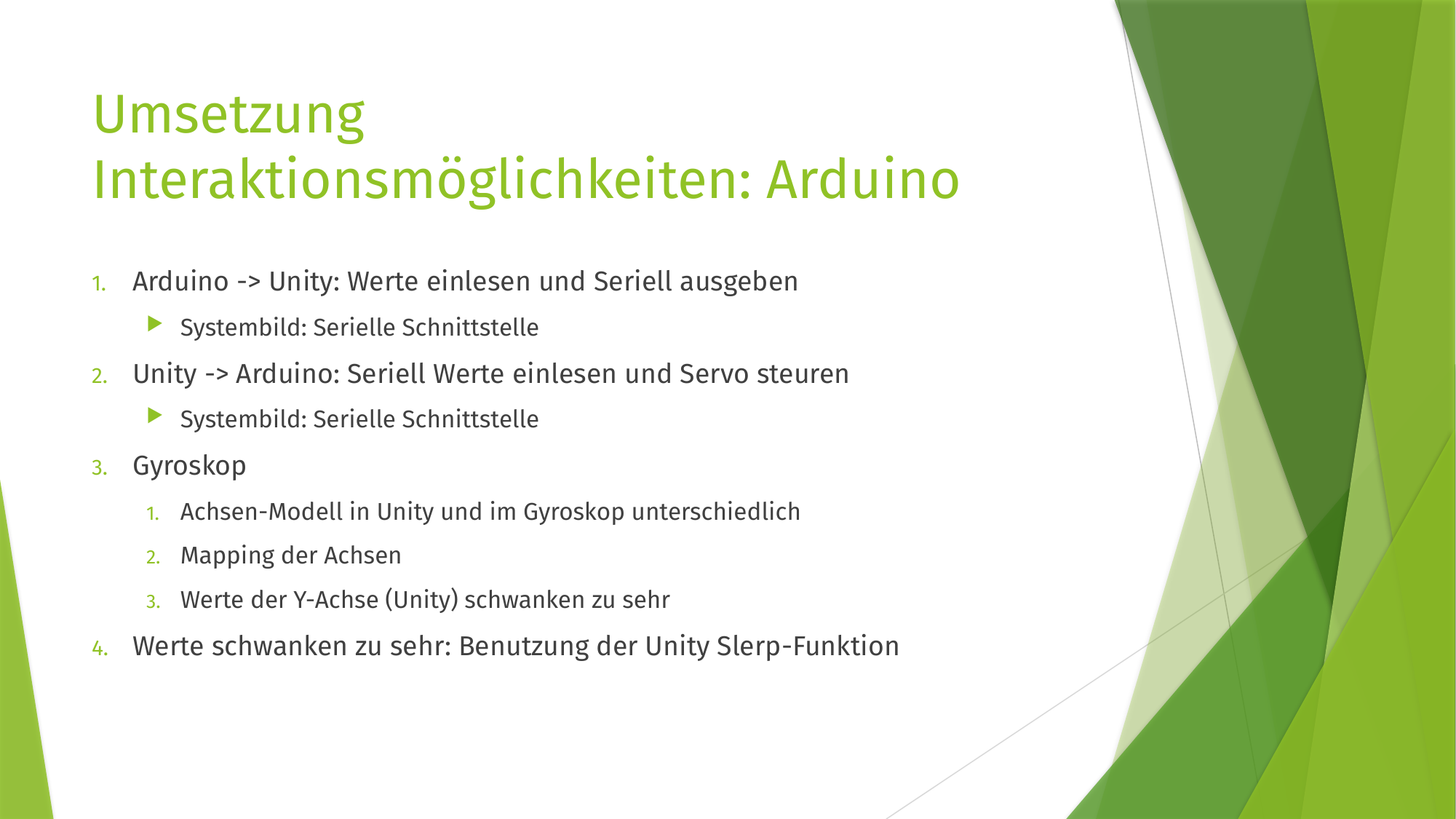

# Umsetzung Interaktionsmöglichkeiten: Arduino
Arduino -> Unity: Werte einlesen und Seriell ausgeben
Systembild: Serielle Schnittstelle
Unity -> Arduino: Seriell Werte einlesen und Servo steuren
Systembild: Serielle Schnittstelle
Gyroskop
Achsen-Modell in Unity und im Gyroskop unterschiedlich
Mapping der Achsen
Werte der Y-Achse (Unity) schwanken zu sehr
Werte schwanken zu sehr: Benutzung der Unity Slerp-Funktion